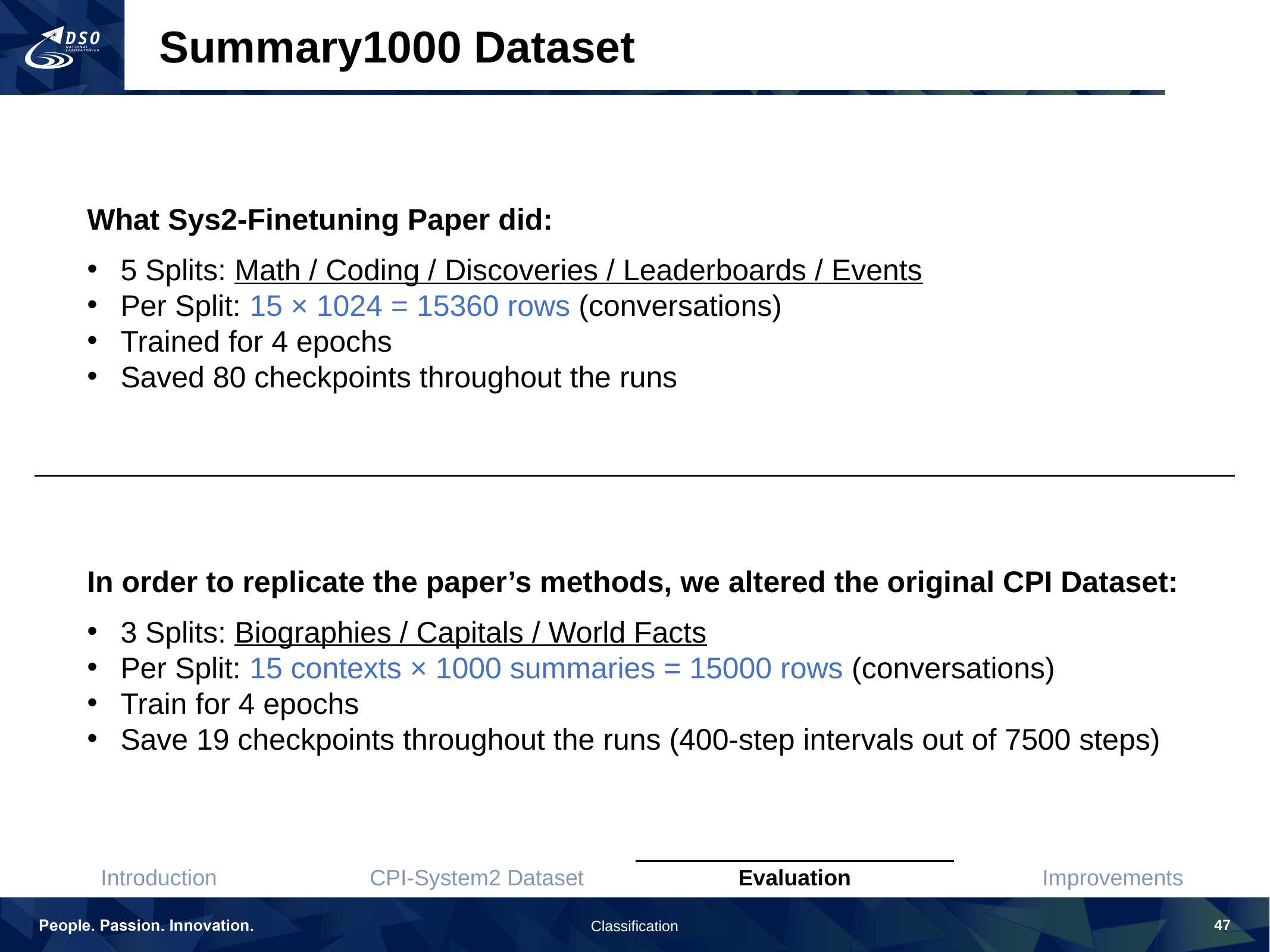

Summary1000 Dataset
What Sys2-Finetuning Paper did:
5 Splits: Math / Coding / Discoveries / Leaderboards / Events
Per Split: 15 × 1024 = 15360 rows (conversations)
Trained for 4 epochs
Saved 80 checkpoints throughout the runs
In order to replicate the paper’s methods, we altered the original CPI Dataset:
3 Splits: Biographies / Capitals / World Facts
Per Split: 15 contexts × 1000 summaries = 15000 rows (conversations)
Train for 4 epochs
Save 19 checkpoints throughout the runs (400-step intervals out of 7500 steps)
47